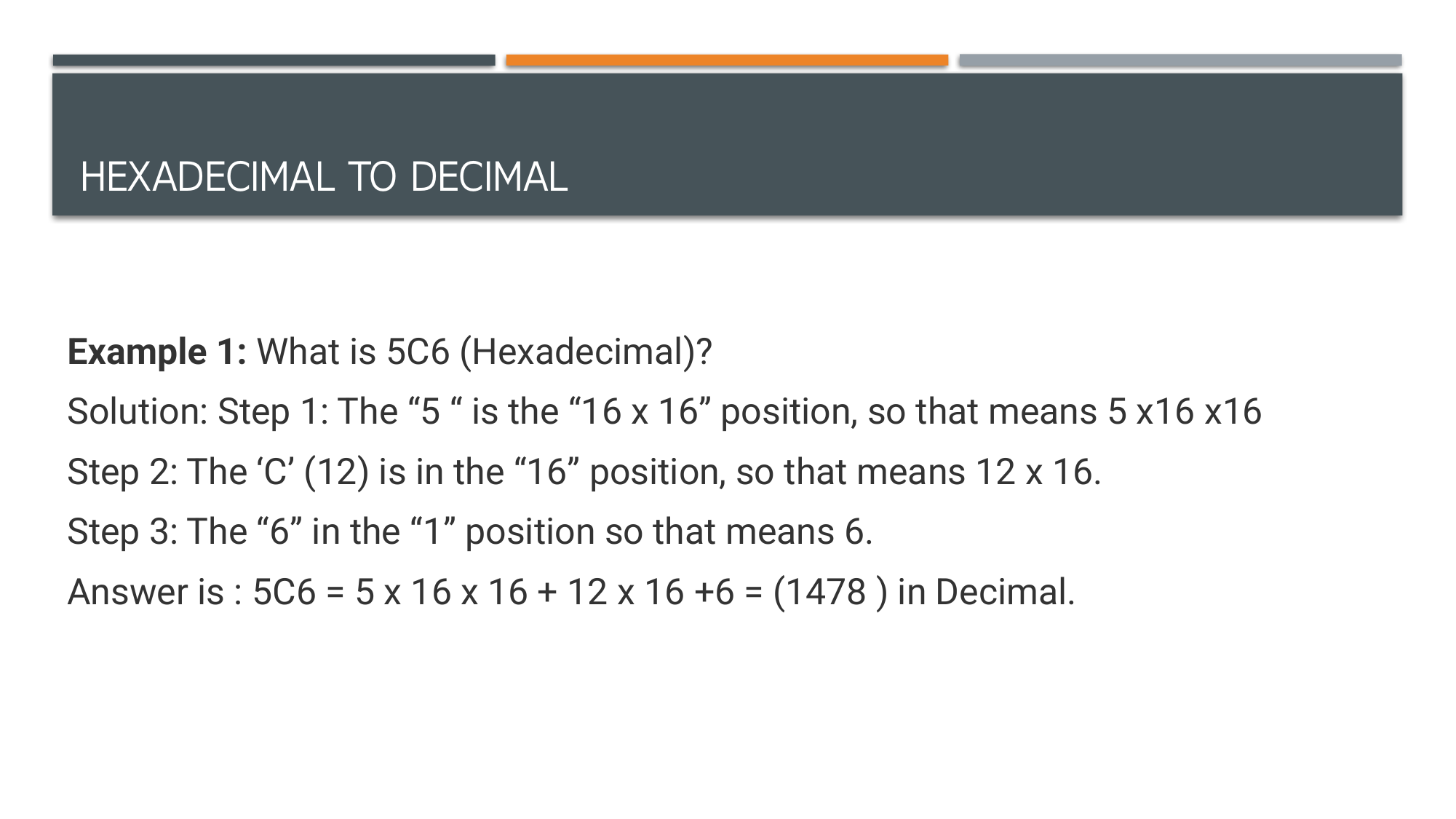

# Hexadecimal to decimal
Example 1: What is 5C6 (Hexadecimal)?
Solution: Step 1: The “5 “ is the “16 x 16” position, so that means 5 x16 x16
Step 2: The ‘C’ (12) is in the “16” position, so that means 12 x 16.
Step 3: The “6” in the “1” position so that means 6.
Answer is : 5C6 = 5 x 16 x 16 + 12 x 16 +6 = (1478 ) in Decimal.